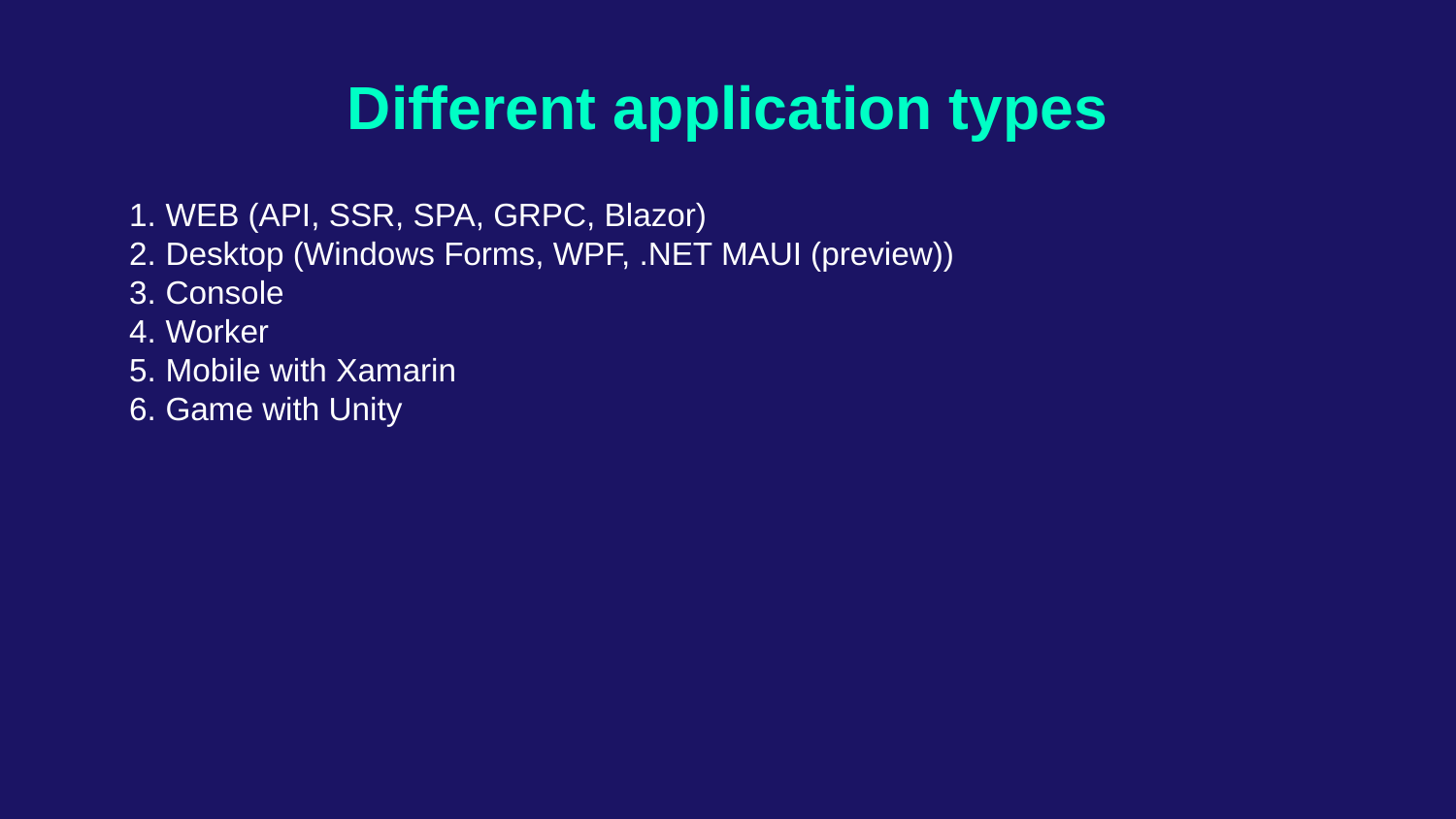

# Different application types
WEB (API, SSR, SPA, GRPC, Blazor)
Desktop (Windows Forms, WPF, .NET MAUI (preview))
Console
Worker
Mobile with Xamarin
Game with Unity